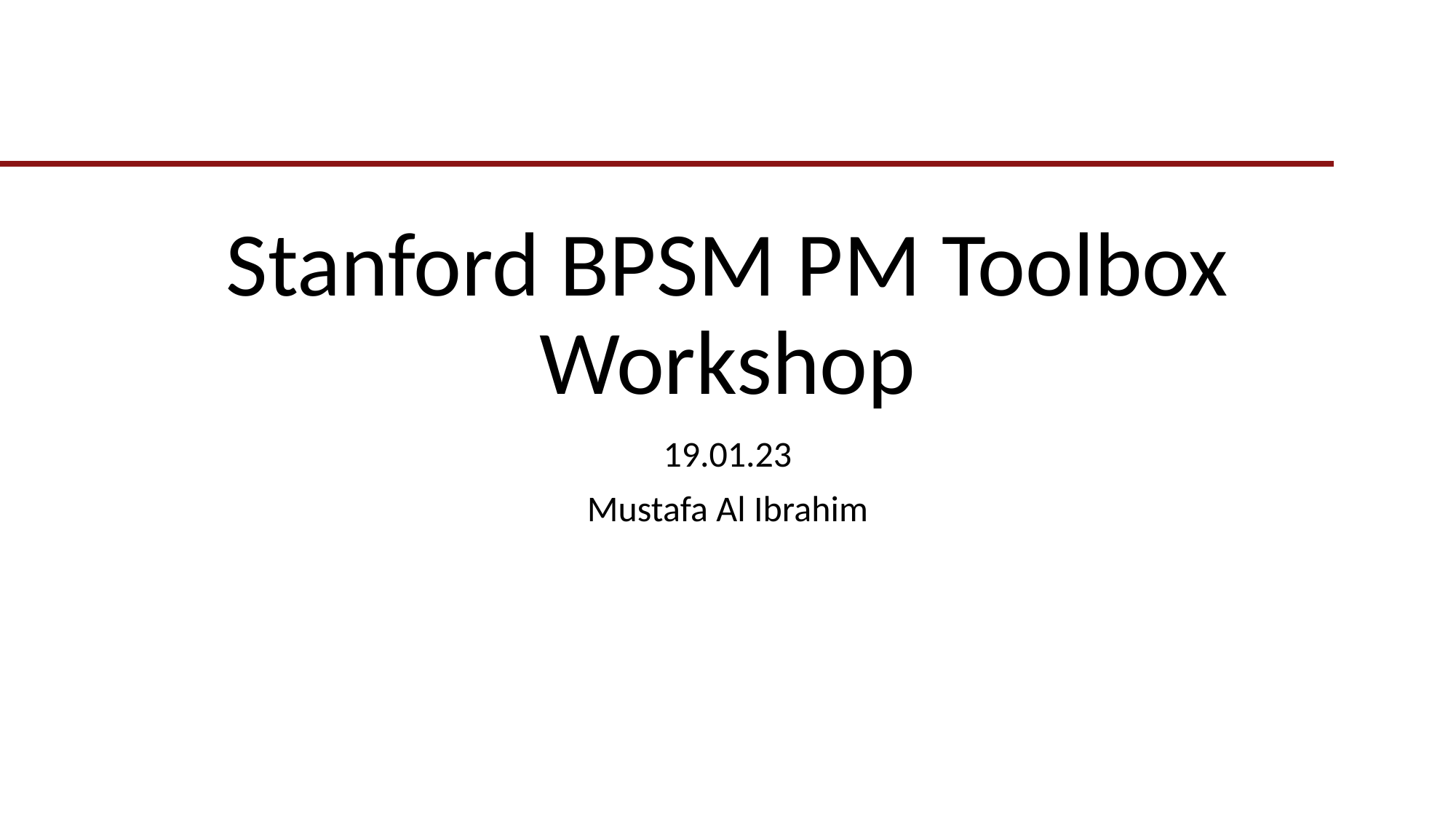

# Stanford BPSM PM Toolbox Workshop
19.01.23
Mustafa Al Ibrahim